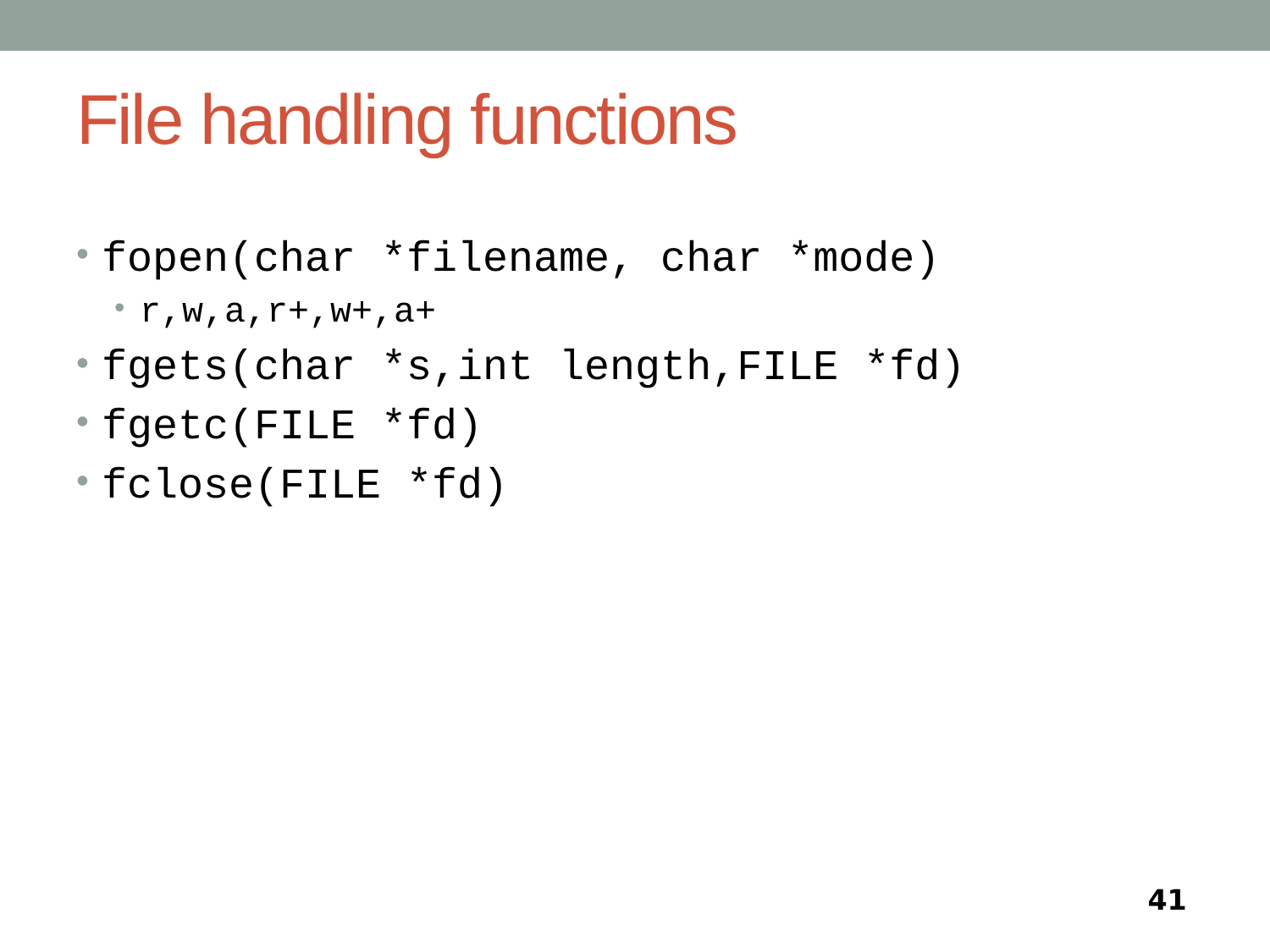

# File handling functions
fopen(char *filename, char *mode)‏
r,w,a,r+,w+,a+
fgets(char *s,int length,FILE *fd)‏
fgetc(FILE *fd)‏
fclose(FILE *fd)‏

41